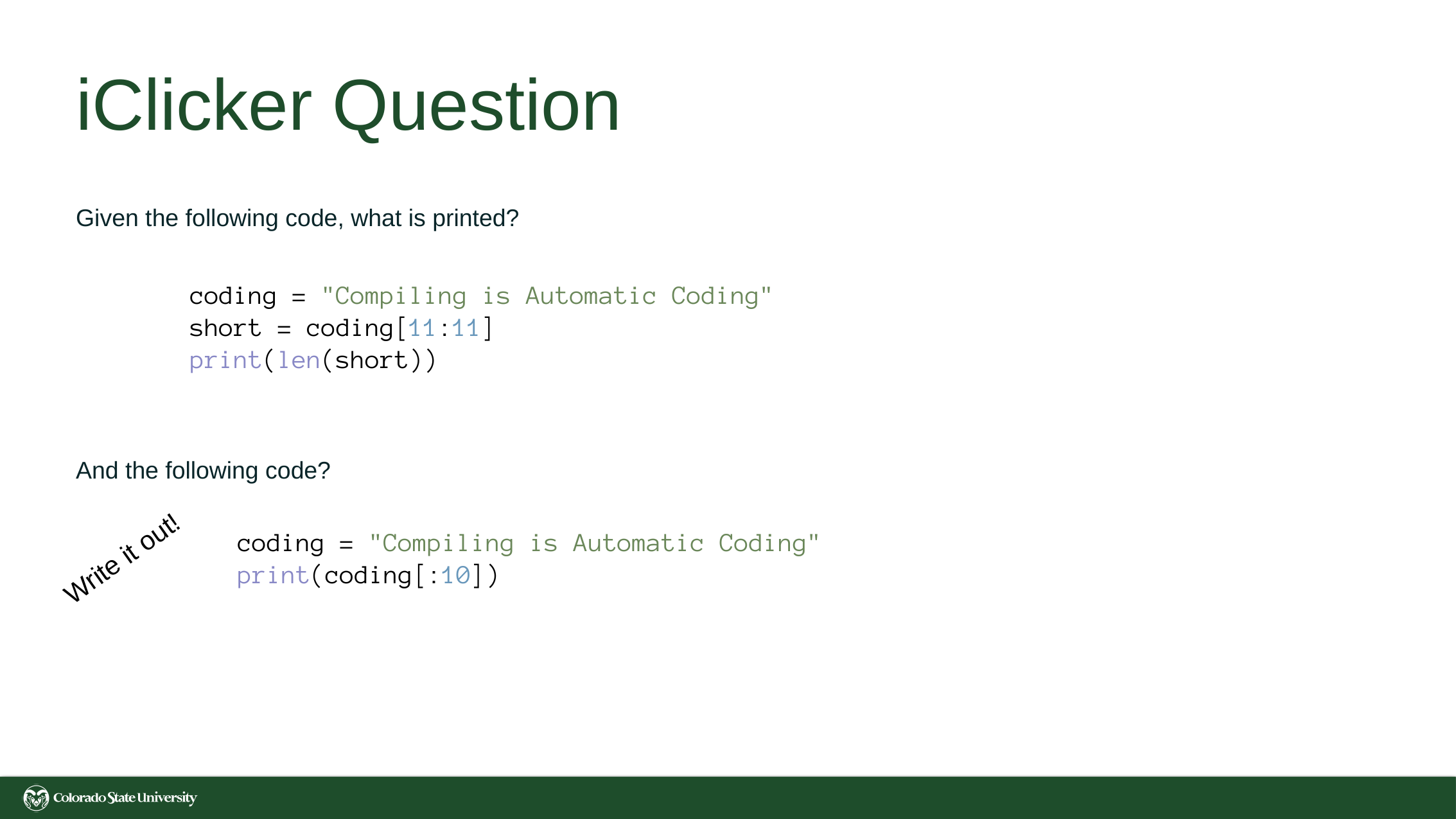

# iClicker Question
Given the following code, what is printed?
coding = "Compiling is Automatic Coding"
short = coding[11:11]
print(len(short))
And the following code?
coding = "Compiling is Automatic Coding"
print(coding[:10])
Write it out!